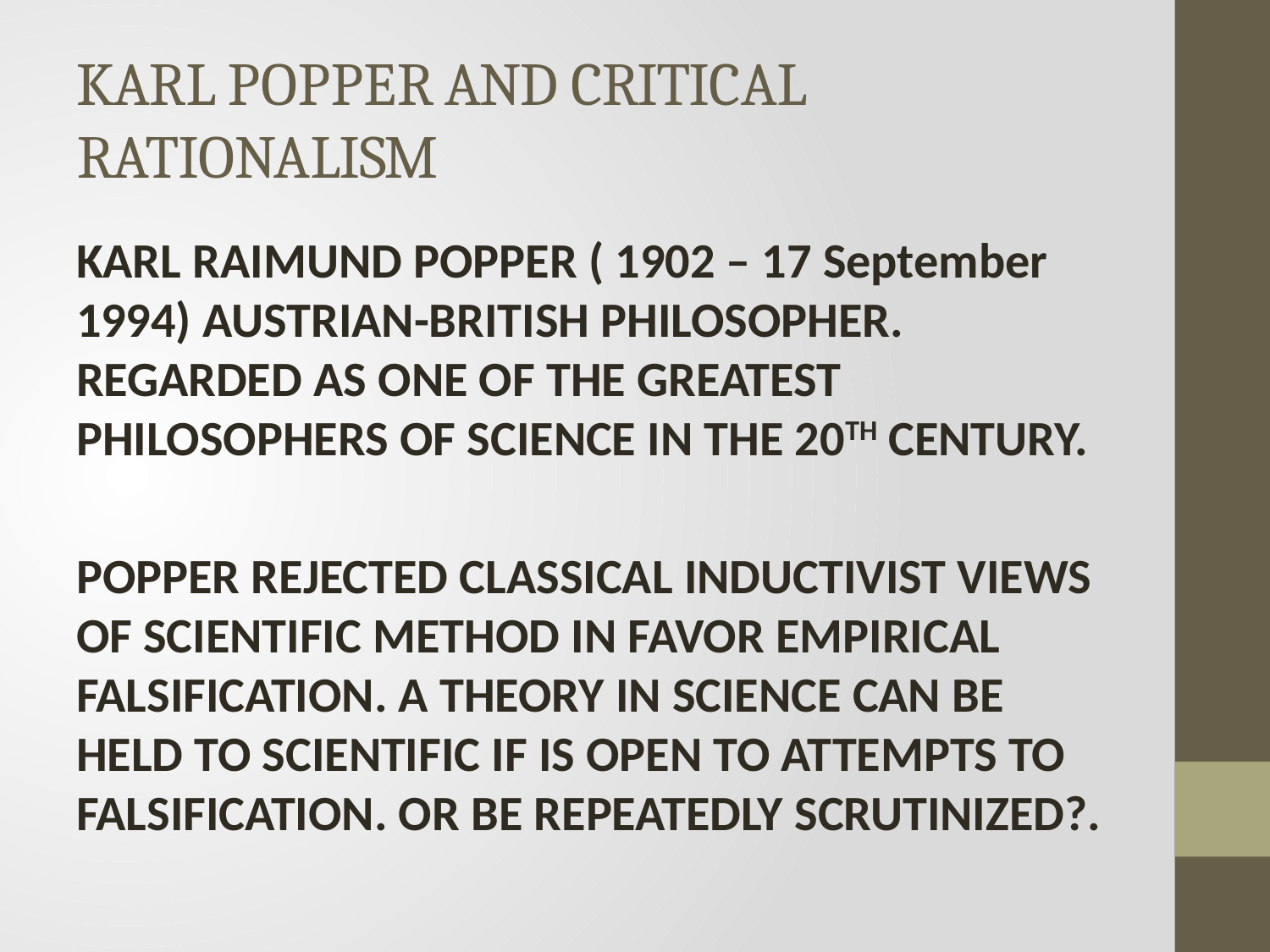

# KARL POPPER AND CRITICAL RATIONALISM
KARL RAIMUND POPPER ( 1902 – 17 September 1994) AUSTRIAN-BRITISH PHILOSOPHER.  REGARDED AS ONE OF THE GREATEST PHILOSOPHERS OF SCIENCE IN THE 20TH CENTURY.

POPPER REJECTED CLASSICAL INDUCTIVIST VIEWS OF SCIENTIFIC METHOD IN FAVOR EMPIRICAL FALSIFICATION. A THEORY IN SCIENCE CAN BE HELD TO SCIENTIFIC IF IS OPEN TO ATTEMPTS TO FALSIFICATION. OR BE REPEATEDLY SCRUTINIZED?.